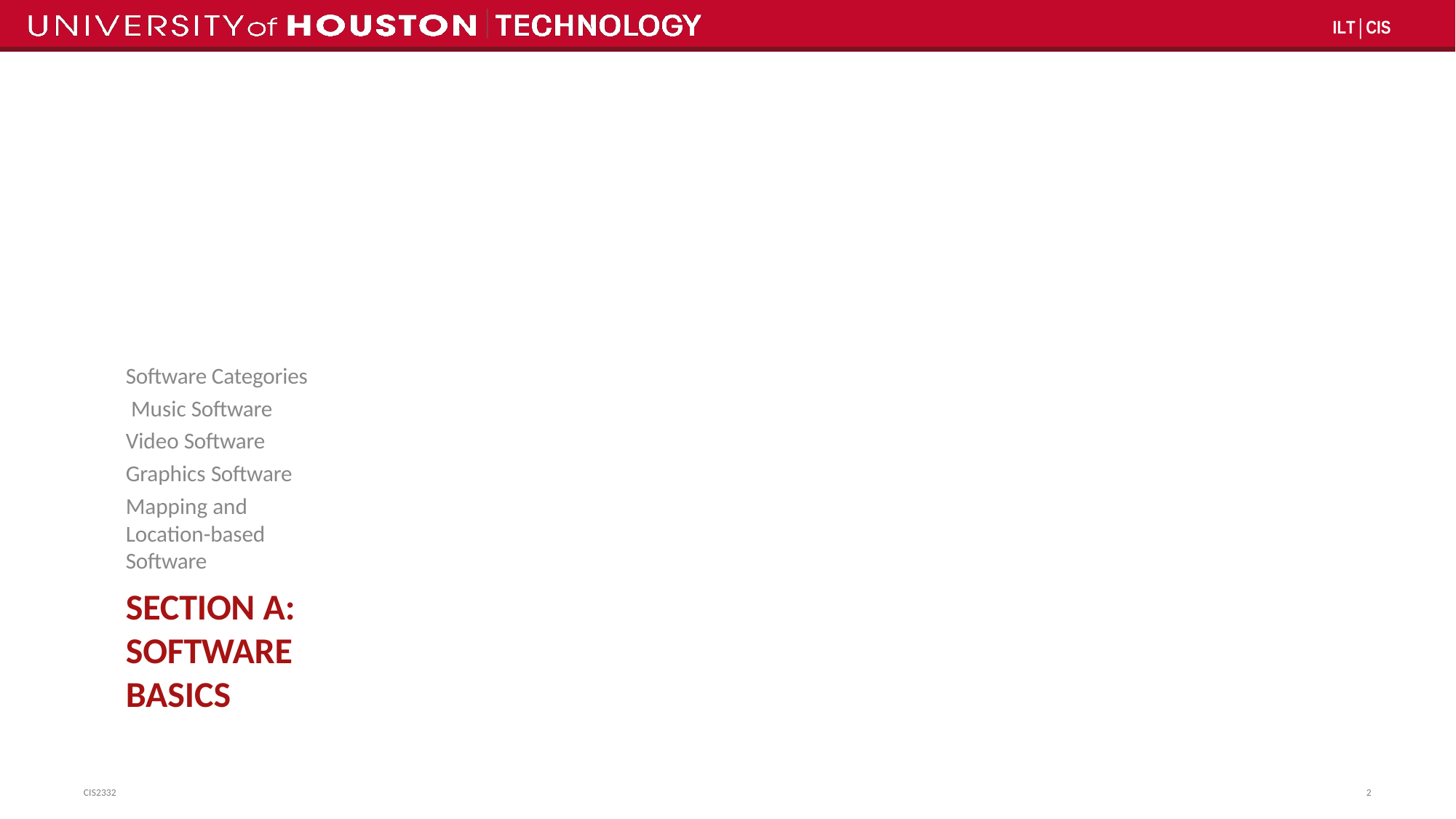

ILT│CIS
Software Categories  Music Software  Video Software  Graphics Software
Mapping and Location-based Software
SECTION A: SOFTWARE BASICS
2
CIS2332